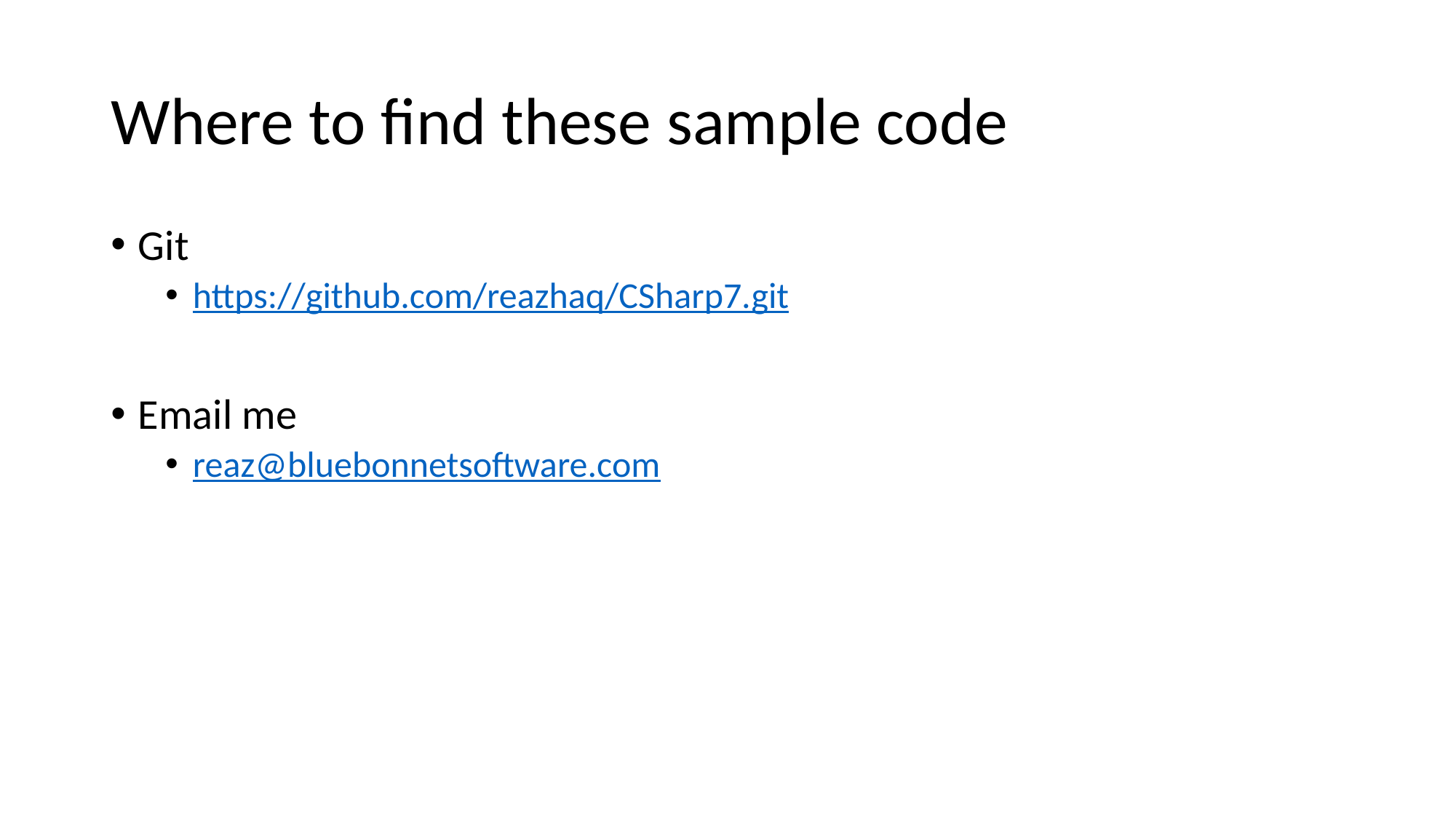

# Where to find these sample code
Git
https://github.com/reazhaq/CSharp7.git

Email me
reaz@bluebonnetsoftware.com